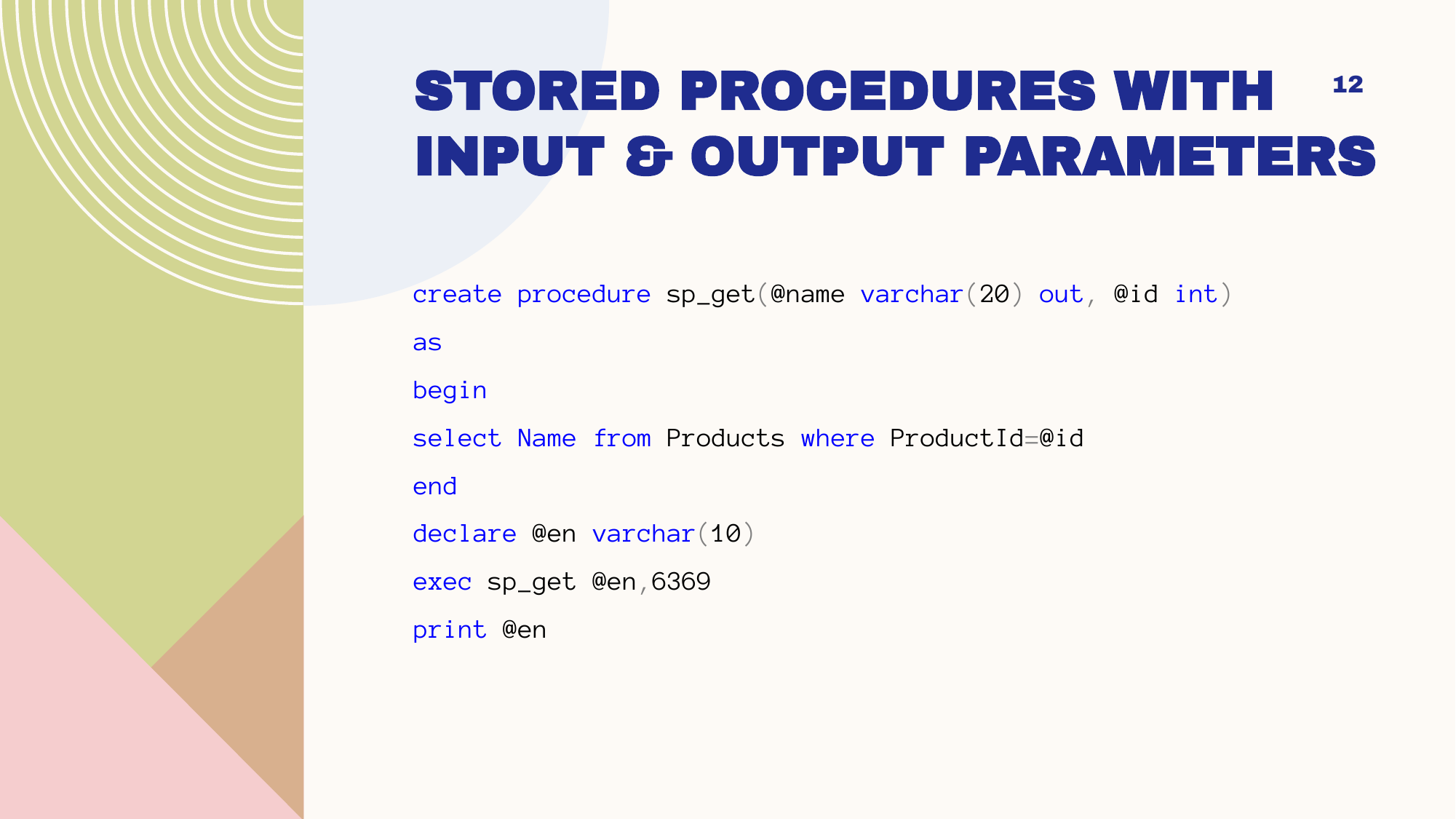

12
# Stored procedures with INPUT & outPUT parameters
create procedure sp_get(@name varchar(20) out, @id int)
as
begin
select Name from Products where ProductId=@id
end
declare @en varchar(10)
exec sp_get @en,6369
print @en